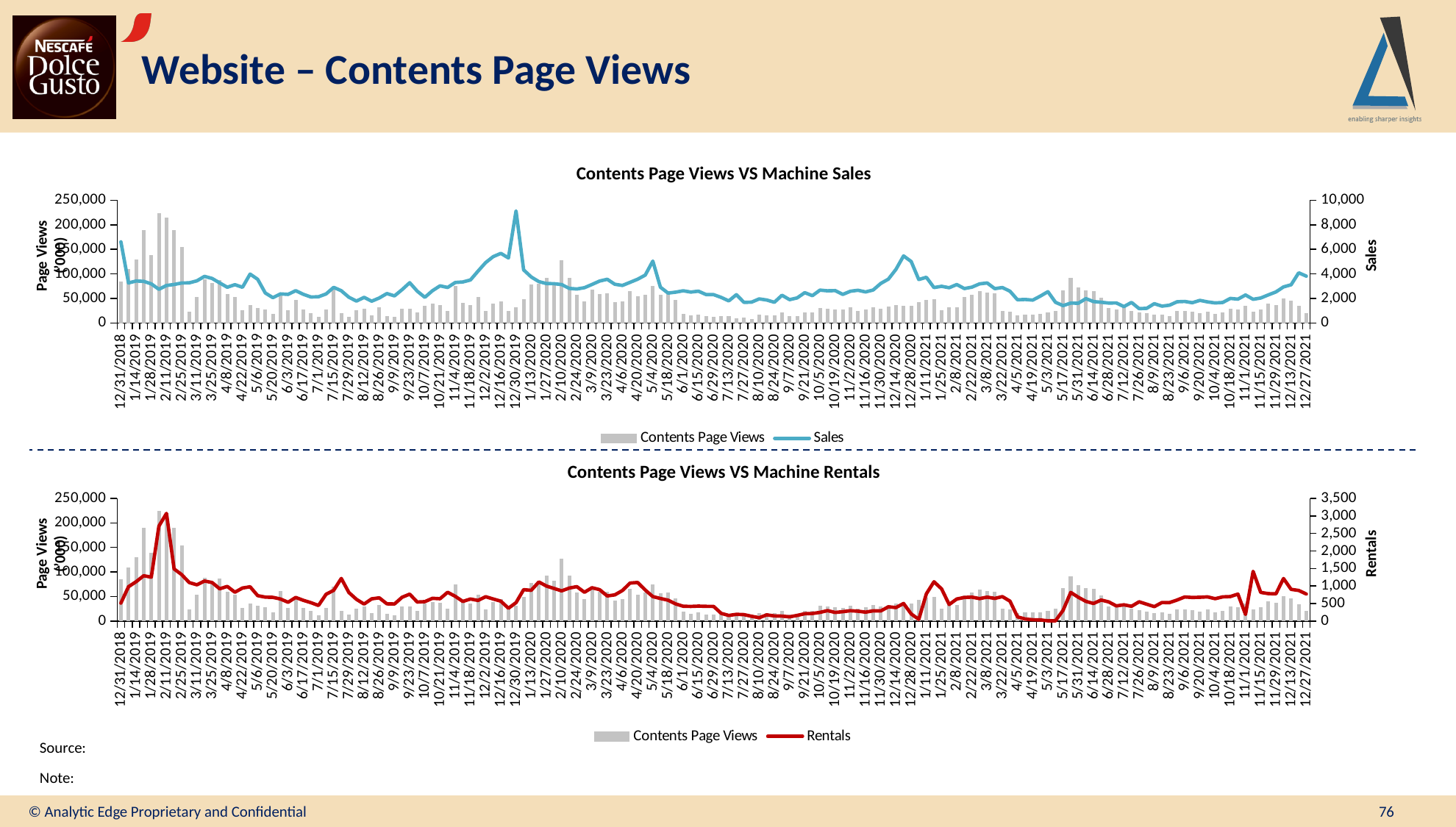

# Website – Contents Page Views
Contents Page Views VS Machine Sales

### Chart

| Category | Contents Page Views | Sales |
|---|---|---|
| 43465 | 84076.0 | 6615.4086 |
| 43472 | 108575.0 | 3263.3362 |
| 43479 | 128847.0 | 3421.3026 |
| 43486 | 188774.0 | 3393.0688 |
| 43493 | 138362.0 | 3188.2904 |
| 43500 | 223497.0 | 2747.8924 |
| 43507 | 213626.0 | 3057.8366 |
| 43514 | 188773.0 | 3139.7464 |
| 43521 | 153699.0 | 3260.9104 |
| 43528 | 22915.0 | 3272.5954 |
| 43535 | 52348.0 | 3435.9016 |
| 43542 | 87955.0 | 3799.297 |
| 43549 | 80199.0 | 3630.0434 |
| 43556 | 86015.0 | 3265.643 |
| 43563 | 58696.0 | 2913.1082 |
| 43570 | 52348.0 | 3123.5474 |
| 43577 | 25911.0 | 2910.5718 |
| 43584 | 35604.0 | 3988.79 |
| 43591 | 29966.0 | 3560.835 |
| 43598 | 27498.0 | 2444.987 |
| 43605 | 17274.0 | 2062.434 |
| 43612 | 61161.0 | 2370.225 |
| 43619 | 25557.0 | 2333.401 |
| 43626 | 46883.0 | 2636.588 |
| 43633 | 26618.0 | 2338.362 |
| 43640 | 19919.0 | 2119.887 |
| 43647 | 11105.0 | 2138.6092 |
| 43654 | 26086.0 | 2368.2 |
| 43661 | 69445.0 | 2907.0602 |
| 43668 | 19212.0 | 2629.5998 |
| 43675 | 12162.0 | 2099.4534000000003 |
| 43682 | 24854.0 | 1787.50299108 |
| 43689 | 28729.0 | 2088.552292192 |
| 43696 | 14983.0 | 1776.610825512 |
| 43703 | 31374.0 | 2039.980453259 |
| 43710 | 13395.0 | 2400.120317727 |
| 43717 | 11633.0 | 2209.07859331 |
| 43724 | 28730.0 | 2719.660999245 |
| 43731 | 28731.0 | 3286.140774452 |
| 43738 | 20095.0 | 2595.600243329 |
| 43745 | 34726.0 | 2091.156693892 |
| 43752 | 38072.0 | 2628.4198 |
| 43759 | 35959.0 | 3030.412 |
| 43766 | 24325.0 | 2893.9314 |
| 43773 | 74029.0 | 3303.762 |
| 43780 | 40892.0 | 3343.6832 |
| 43787 | 35605.0 | 3508.569 |
| 43794 | 52349.0 | 4228.754 |
| 43801 | 23563.0 | 4923.632 |
| 43808 | 38481.0 | 5410.936 |
| 43815 | 43737.0 | 5673.947 |
| 43822 | 24072.0 | 5300.937 |
| 43829 | 30683.0 | 9136.728 |
| 43836 | 48144.0 | 4326.279 |
| 43843 | 76961.0 | 3749.933 |
| 43850 | 79504.0 | 3372.596 |
| 43857 | 91880.0 | 3218.885 |
| 43864 | 81369.0 | 3202.889 |
| 43871 | 126462.0 | 3133.306 |
| 43878 | 91710.0 | 2822.41 |
| 43885 | 56789.0 | 2771.253 |
| 43892 | 43905.0 | 2876.7788 |
| 43899 | 67977.0 | 3143.154 |
| 43906 | 58653.0 | 3419.825 |
| 43913 | 59163.0 | 3562.843 |
| 43920 | 41363.0 | 3158.502 |
| 43927 | 43906.0 | 3059.786 |
| 43934 | 64926.0 | 3314.3726 |
| 43941 | 53059.0 | 3567.418 |
| 43948 | 57297.0 | 3901.763 |
| 43955 | 74080.0 | 5046.416 |
| 43962 | 56620.0 | 2917.496 |
| 43969 | 57806.0 | 2438.703 |
| 43976 | 46109.0 | 2513.098 |
| 43983 | 17970.0 | 2626.8848 |
| 43990 | 14071.0 | 2521.5674 |
| 43997 | 16443.0 | 2595.0816 |
| 44004 | 12715.0 | 2317.5666 |
| 44011 | 12206.0 | 2311.7272 |
| 44018 | 13732.0 | 2084.3599999999997 |
| 44025 | 12714.0 | 1803.554 |
| 44032 | 8815.0 | 2308.638 |
| 44039 | 10171.0 | 1681.477 |
| 44046 | 7629.0 | 1698.958 |
| 44053 | 16104.0 | 1965.9408 |
| 44060 | 14748.0 | 1871.824 |
| 44067 | 15427.0 | 1690.023 |
| 44074 | 20682.0 | 2260.827 |
| 44081 | 12884.0 | 1901.249 |
| 44088 | 12883.0 | 2045.185 |
| 44095 | 20173.0 | 2476.092 |
| 44102 | 20343.0 | 2227.672 |
| 44109 | 30175.0 | 2680.17 |
| 44116 | 28479.0 | 2623.243 |
| 44123 | 27462.0 | 2639.86 |
| 44130 | 26106.0 | 2330.9784 |
| 44137 | 31022.0 | 2588.2672 |
| 44144 | 24411.0 | 2667.488 |
| 44151 | 27463.0 | 2532.309 |
| 44158 | 31700.0 | 2690.2 |
| 44165 | 28649.0 | 3224.057 |
| 44172 | 32548.0 | 3576.201 |
| 44179 | 35090.0 | 4375.162 |
| 44186 | 33904.0 | 5466.708 |
| 44193 | 34922.0 | 5014.2962 |
| 44200 | 41872.0 | 3542.346 |
| 44207 | 46957.0 | 3725.3726 |
| 44214 | 48314.0 | 2888.461 |
| 44221 | 24580.0 | 2989.74 |
| 44228 | 31870.0 | 2873.759 |
| 44235 | 31362.0 | 3136.369 |
| 44242 | 51872.0 | 2806.651 |
| 44249 | 57298.0 | 2924.205 |
| 44256 | 63739.0 | 3187.753 |
| 44263 | 60519.0 | 3264.335 |
| 44270 | 59332.0 | 2798.353 |
| 44277 | 23734.0 | 2891.332 |
| 44284 | 22546.0 | 2592.244 |
| 44291 | 14749.0 | 1891.991 |
| 44298 | 16274.0 | 1919.772 |
| 44305 | 16613.0 | 1866.537 |
| 44312 | 17291.0 | 2192.362 |
| 44319 | 20513.0 | 2553.452 |
| 44326 | 23902.0 | 1684.551 |
| 44333 | 65943.0 | 1411.503 |
| 44340 | 90863.0 | 1621.705 |
| 44347 | 71876.0 | 1611.71 |
| 44354 | 66282.0 | 1987.695 |
| 44361 | 64417.0 | 1744.856 |
| 44368 | 51025.0 | 1691.428 |
| 44375 | 29665.0 | 1624.443 |
| 44382 | 26784.0 | 1637.344 |
| 44389 | 30852.0 | 1335.98 |
| 44396 | 24072.0 | 1677.19 |
| 44403 | 20851.0 | 1167.489 |
| 44410 | 18987.0 | 1192.852 |
| 44417 | 15934.0 | 1576.246 |
| 44424 | 16783.0 | 1370.89 |
| 44431 | 13393.0 | 1452.777 |
| 44438 | 23224.0 | 1730.521 |
| 44445 | 23224.0 | 1757.879 |
| 44452 | 21868.0 | 1653.616 |
| 44459 | 18817.0 | 1843.579 |
| 44466 | 22885.0 | 1722.271 |
| 44473 | 17291.0 | 1635.102 |
| 44480 | 20682.0 | 1671.557 |
| 44487 | 28310.0 | 2003.839 |
| 44494 | 26954.0 | 1944.034 |
| 44501 | 34243.0 | 2283.081 |
| 44508 | 22547.0 | 1933.105 |
| 44515 | 27123.0 | 2034.352 |
| 44522 | 38989.0 | 2289.683 |
| 44529 | 36447.0 | 2529.653 |
| 44536 | 49838.0 | 2940.13 |
| 44543 | 44753.0 | 3116.319 |
| 44550 | 33905.0 | 4092.019 |
| 44557 | 19664.0 | 3817.881 |
Page Views (’000)
Sales
Contents Page Views VS Machine Rentals

### Chart

| Category | Contents Page Views | Rentals |
|---|---|---|
| 43465 | 84076.0 | 513.0 |
| 43472 | 108575.0 | 980.0 |
| 43479 | 128847.0 | 1122.0 |
| 43486 | 188774.0 | 1293.0 |
| 43493 | 138362.0 | 1252.0 |
| 43500 | 223497.0 | 2707.0 |
| 43507 | 213626.0 | 3071.0 |
| 43514 | 188773.0 | 1487.0 |
| 43521 | 153699.0 | 1324.0 |
| 43528 | 22915.0 | 1097.0 |
| 43535 | 52348.0 | 1035.0 |
| 43542 | 87955.0 | 1142.0 |
| 43549 | 80199.0 | 1100.0 |
| 43556 | 86015.0 | 921.0 |
| 43563 | 58696.0 | 989.0 |
| 43570 | 52348.0 | 823.0 |
| 43577 | 25911.0 | 943.0 |
| 43584 | 35604.0 | 979.0 |
| 43591 | 29966.0 | 725.0 |
| 43598 | 27498.0 | 683.0 |
| 43605 | 17274.0 | 676.0 |
| 43612 | 61161.0 | 629.0 |
| 43619 | 25557.0 | 537.0 |
| 43626 | 46883.0 | 674.0 |
| 43633 | 26618.0 | 592.0 |
| 43640 | 19919.0 | 526.0 |
| 43647 | 11105.0 | 444.0 |
| 43654 | 26086.0 | 765.0 |
| 43661 | 69445.0 | 877.0 |
| 43668 | 19212.0 | 1216.0 |
| 43675 | 12162.0 | 814.0 |
| 43682 | 24854.0 | 620.0 |
| 43689 | 28729.0 | 483.0 |
| 43696 | 14983.0 | 635.0 |
| 43703 | 31374.0 | 663.0 |
| 43710 | 13395.0 | 491.0 |
| 43717 | 11633.0 | 486.0 |
| 43724 | 28730.0 | 679.0 |
| 43731 | 28731.0 | 768.0 |
| 43738 | 20095.0 | 543.0 |
| 43745 | 34726.0 | 554.0 |
| 43752 | 38072.0 | 649.0 |
| 43759 | 35959.0 | 637.0 |
| 43766 | 24325.0 | 822.0 |
| 43773 | 74029.0 | 706.0 |
| 43780 | 40892.0 | 560.0 |
| 43787 | 35605.0 | 630.0 |
| 43794 | 52349.0 | 589.0 |
| 43801 | 23563.0 | 695.0 |
| 43808 | 38481.0 | 629.0 |
| 43815 | 43737.0 | 568.0 |
| 43822 | 24072.0 | 364.0 |
| 43829 | 30683.0 | 525.0 |
| 43836 | 48144.0 | 896.0 |
| 43843 | 76961.0 | 877.0 |
| 43850 | 79504.0 | 1116.0 |
| 43857 | 91880.0 | 999.0 |
| 43864 | 81369.0 | 930.0 |
| 43871 | 126462.0 | 861.0 |
| 43878 | 91710.0 | 941.0 |
| 43885 | 56789.0 | 982.0 |
| 43892 | 43905.0 | 822.0 |
| 43899 | 67977.0 | 952.0 |
| 43906 | 58653.0 | 896.0 |
| 43913 | 59163.0 | 716.0 |
| 43920 | 41363.0 | 747.0 |
| 43927 | 43906.0 | 872.0 |
| 43934 | 64926.0 | 1084.0 |
| 43941 | 53059.0 | 1101.0 |
| 43948 | 57297.0 | 886.0 |
| 43955 | 74080.0 | 698.0 |
| 43962 | 56620.0 | 645.0 |
| 43969 | 57806.0 | 596.0 |
| 43976 | 46109.0 | 489.0 |
| 43983 | 17970.0 | 421.0 |
| 43990 | 14071.0 | 416.0 |
| 43997 | 16443.0 | 425.0 |
| 44004 | 12715.0 | 419.0 |
| 44011 | 12206.0 | 417.0 |
| 44018 | 13732.0 | 218.0 |
| 44025 | 12714.0 | 159.0 |
| 44032 | 8815.0 | 191.0 |
| 44039 | 10171.0 | 182.0 |
| 44046 | 7629.0 | 135.0 |
| 44053 | 16104.0 | 95.0 |
| 44060 | 14748.0 | 176.0 |
| 44067 | 15427.0 | 146.0 |
| 44074 | 20682.0 | 140.0 |
| 44081 | 12884.0 | 120.0 |
| 44088 | 12883.0 | 160.0 |
| 44095 | 20173.0 | 209.0 |
| 44102 | 20343.0 | 215.0 |
| 44109 | 30175.0 | 247.0 |
| 44116 | 28479.0 | 297.0 |
| 44123 | 27462.0 | 244.0 |
| 44130 | 26106.0 | 267.0 |
| 44137 | 31022.0 | 294.0 |
| 44144 | 24411.0 | 281.0 |
| 44151 | 27463.0 | 253.0 |
| 44158 | 31700.0 | 290.0 |
| 44165 | 28649.0 | 288.0 |
| 44172 | 32548.0 | 405.0 |
| 44179 | 35090.0 | 385.0 |
| 44186 | 33904.0 | 501.0 |
| 44193 | 34922.0 | 204.0 |
| 44200 | 41872.0 | 47.0 |
| 44207 | 46957.0 | 778.0 |
| 44214 | 48314.0 | 1121.0 |
| 44221 | 24580.0 | 919.0 |
| 44228 | 31870.0 | 471.0 |
| 44235 | 31362.0 | 629.0 |
| 44242 | 51872.0 | 674.0 |
| 44249 | 57298.0 | 683.0 |
| 44256 | 63739.0 | 641.0 |
| 44263 | 60519.0 | 683.0 |
| 44270 | 59332.0 | 647.0 |
| 44277 | 23734.0 | 698.0 |
| 44284 | 22546.0 | 569.0 |
| 44291 | 14749.0 | 118.0 |
| 44298 | 16274.0 | 57.0 |
| 44305 | 16613.0 | 36.0 |
| 44312 | 17291.0 | 31.0 |
| 44319 | 20513.0 | 7.0 |
| 44326 | 23902.0 | 7.0 |
| 44333 | 65943.0 | 308.0 |
| 44340 | 90863.0 | 818.0 |
| 44347 | 71876.0 | 679.0 |
| 44354 | 66282.0 | 561.0 |
| 44361 | 64417.0 | 501.0 |
| 44368 | 51025.0 | 600.0 |
| 44375 | 29665.0 | 546.0 |
| 44382 | 26784.0 | 431.0 |
| 44389 | 30852.0 | 463.0 |
| 44396 | 24072.0 | 420.0 |
| 44403 | 20851.0 | 550.0 |
| 44410 | 18987.0 | 480.0 |
| 44417 | 15934.0 | 411.0 |
| 44424 | 16783.0 | 529.0 |
| 44431 | 13393.0 | 527.0 |
| 44438 | 23224.0 | 601.0 |
| 44445 | 23224.0 | 688.0 |
| 44452 | 21868.0 | 673.0 |
| 44459 | 18817.0 | 679.0 |
| 44466 | 22885.0 | 690.0 |
| 44473 | 17291.0 | 638.0 |
| 44480 | 20682.0 | 690.0 |
| 44487 | 28310.0 | 699.0 |
| 44494 | 26954.0 | 769.0 |
| 44501 | 34243.0 | 188.0 |
| 44508 | 22547.0 | 1418.0 |
| 44515 | 27123.0 | 818.0 |
| 44522 | 38989.0 | 783.0 |
| 44529 | 36447.0 | 776.0 |
| 44536 | 49838.0 | 1214.0 |
| 44543 | 44753.0 | 905.0 |
| 44550 | 33905.0 | 873.0 |
| 44557 | 19664.0 | 772.0 |
Page Views (’000)
Rentals
Source:
Note:
© Analytic Edge Proprietary and Confidential
76